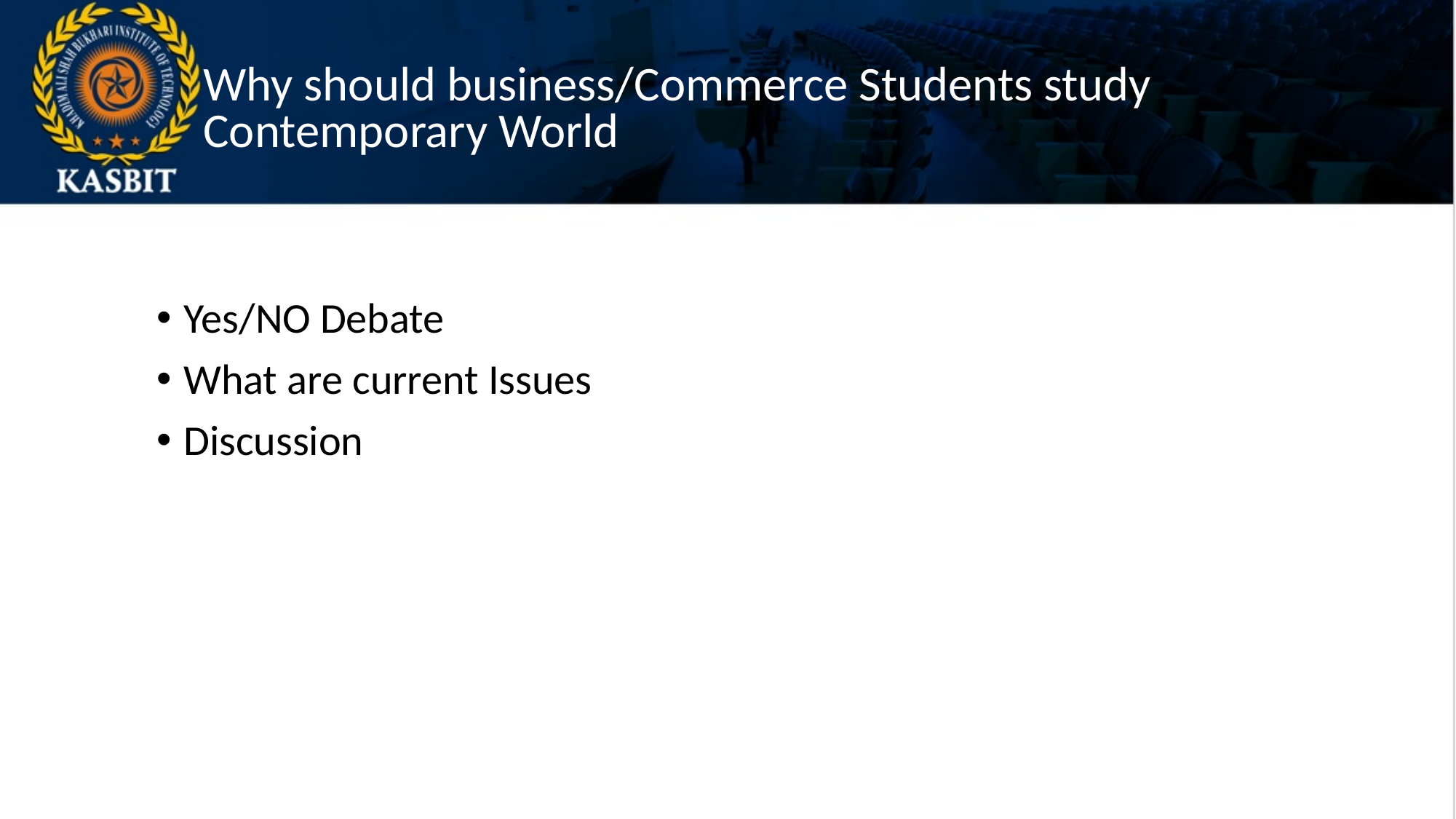

# Why should business/Commerce Students study Contemporary World
Yes/NO Debate
What are current Issues
Discussion